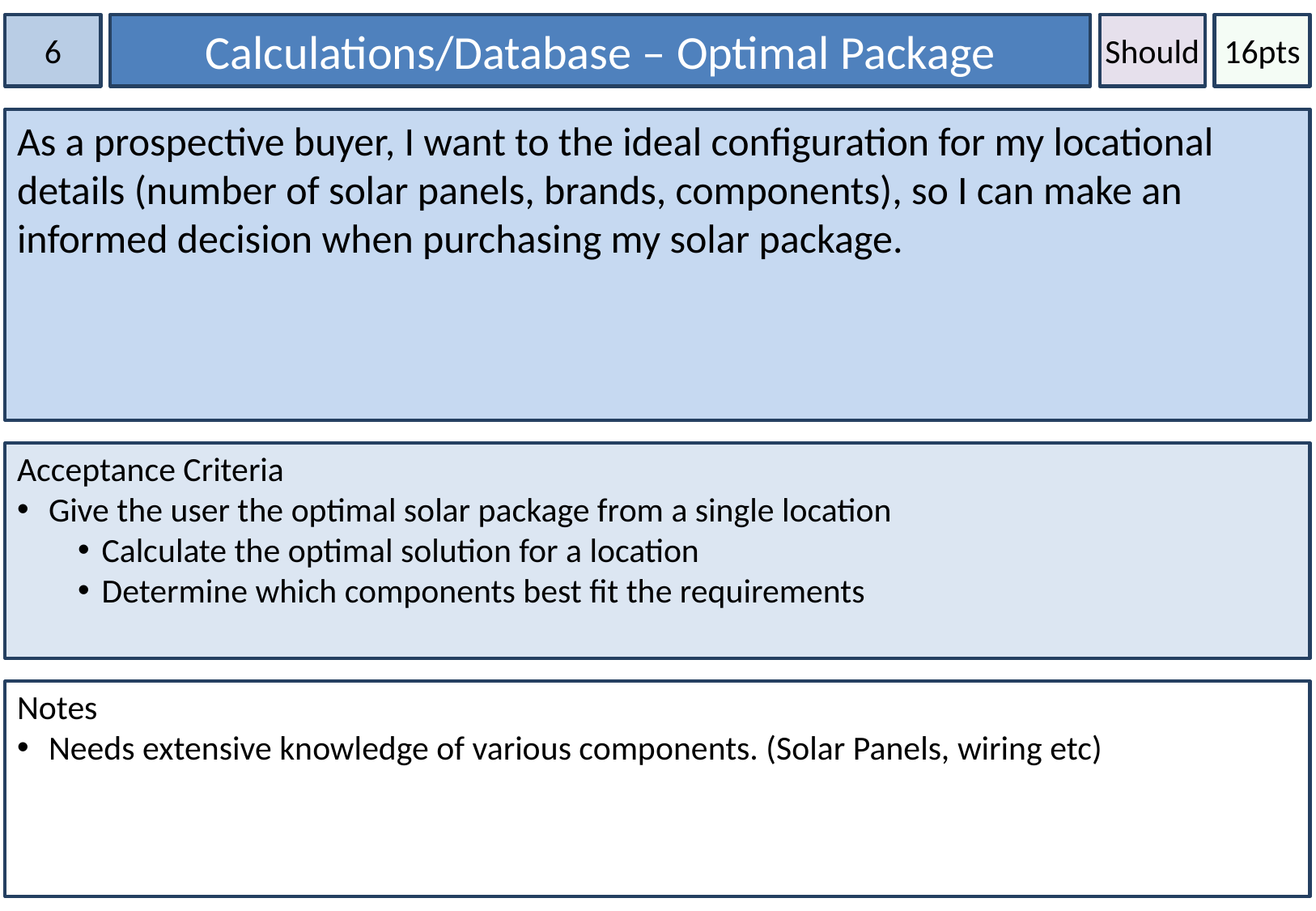

6
Calculations/Database – Optimal Package
Should
16pts
As a prospective buyer, I want to the ideal configuration for my locational details (number of solar panels, brands, components), so I can make an informed decision when purchasing my solar package.
Acceptance Criteria
 Give the user the optimal solar package from a single location
Calculate the optimal solution for a location
Determine which components best fit the requirements
Notes
 Needs extensive knowledge of various components. (Solar Panels, wiring etc)